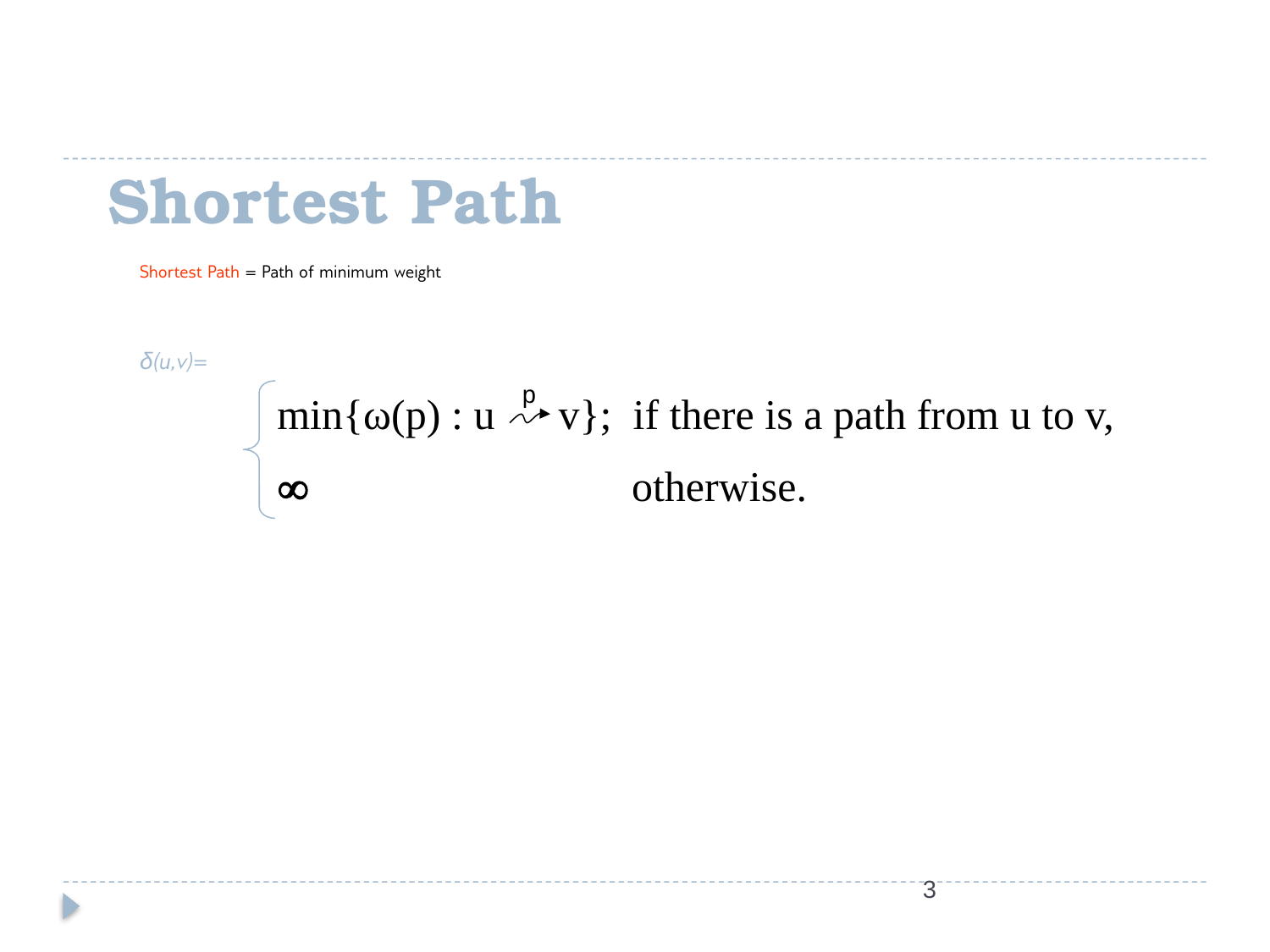

# Shortest Path
Shortest Path = Path of minimum weight

δ(u,v)=

p

min{ω(p) : u      v};  if there is a path from u to v,
∞ 	                             otherwise.

3